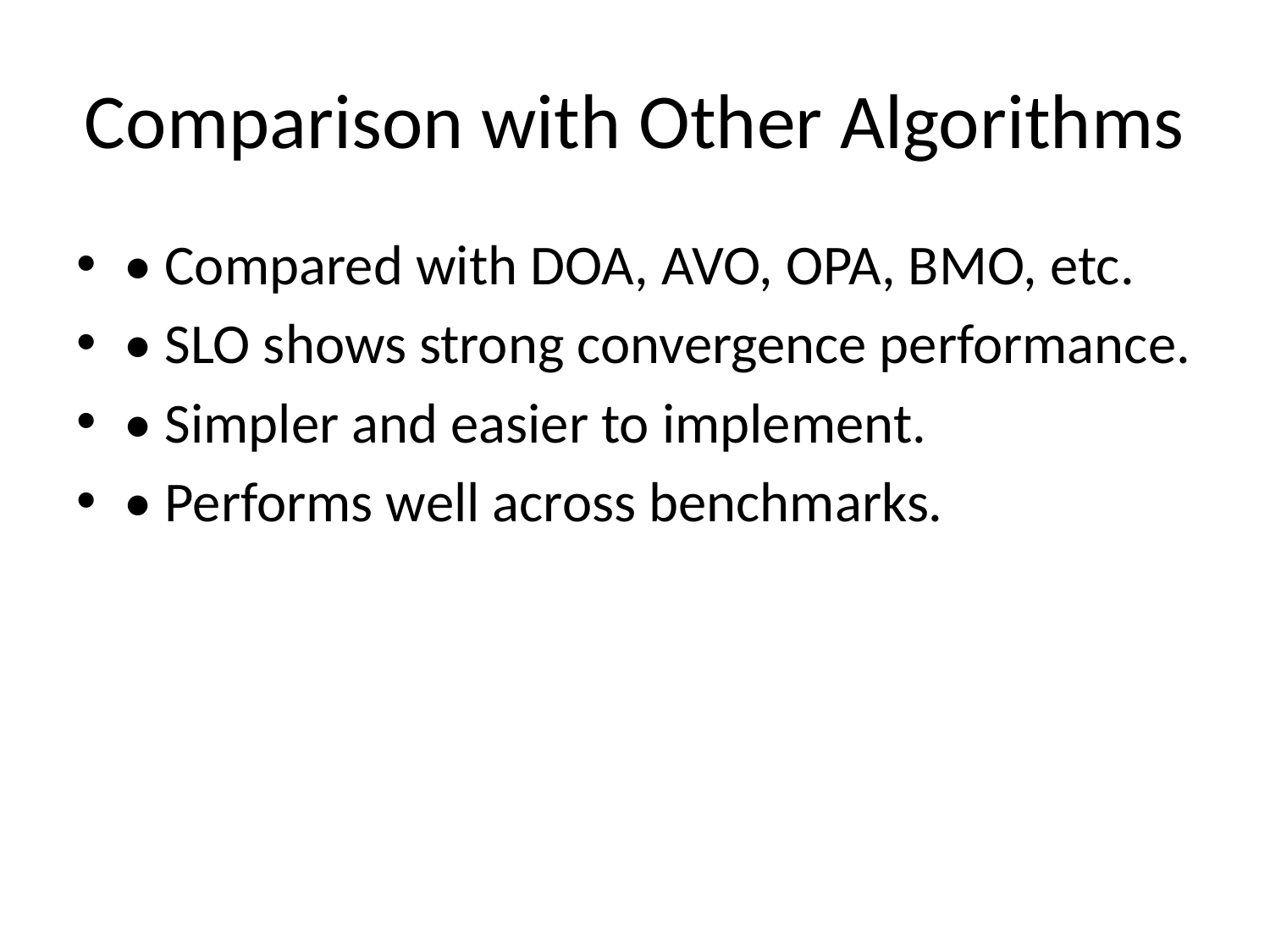

# Comparison with Other Algorithms
• Compared with DOA, AVO, OPA, BMO, etc.
• SLO shows strong convergence performance.
• Simpler and easier to implement.
• Performs well across benchmarks.